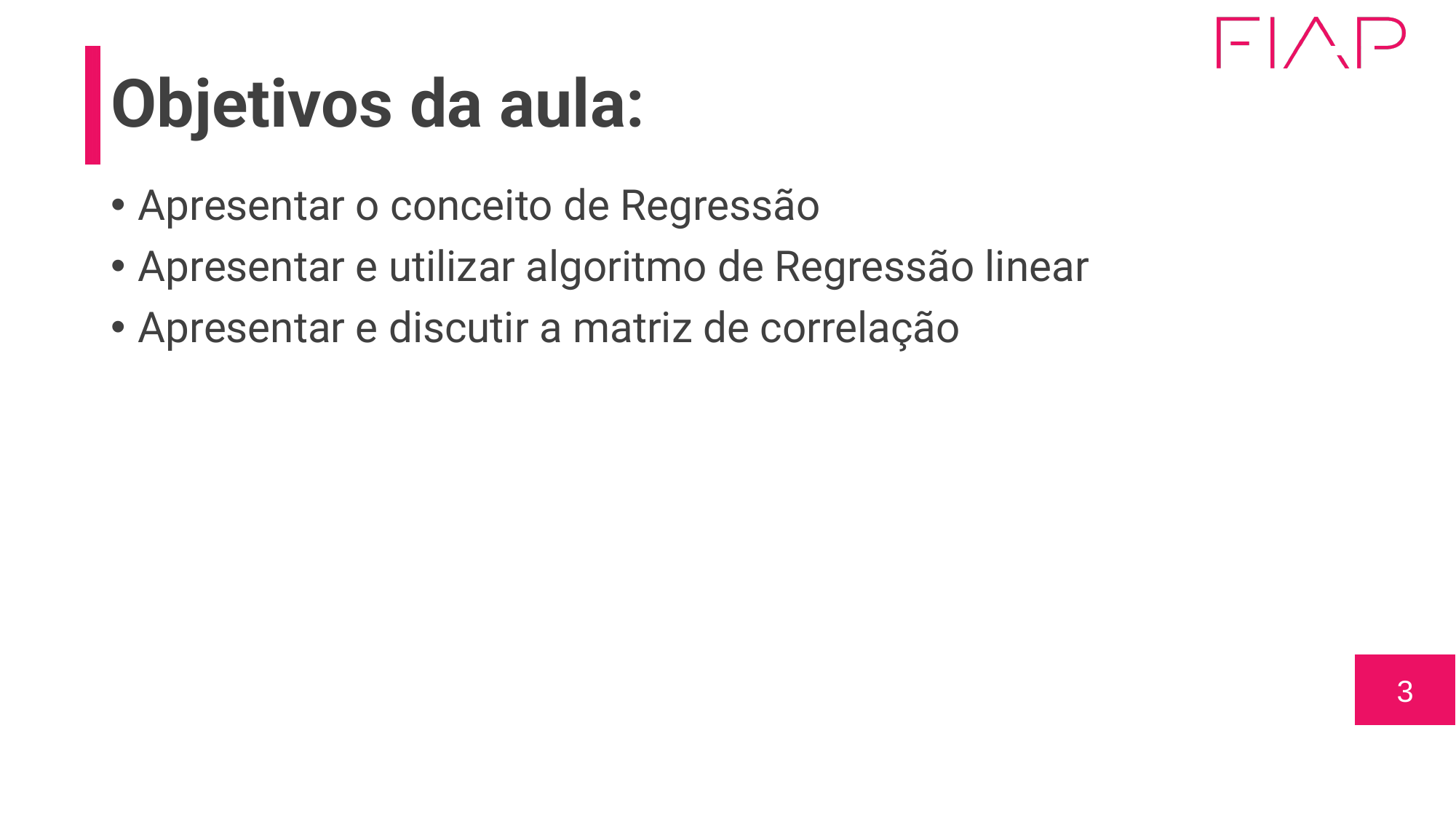

# Objetivos da aula:
Apresentar o conceito de Regressão
Apresentar e utilizar algoritmo de Regressão linear
Apresentar e discutir a matriz de correlação
3